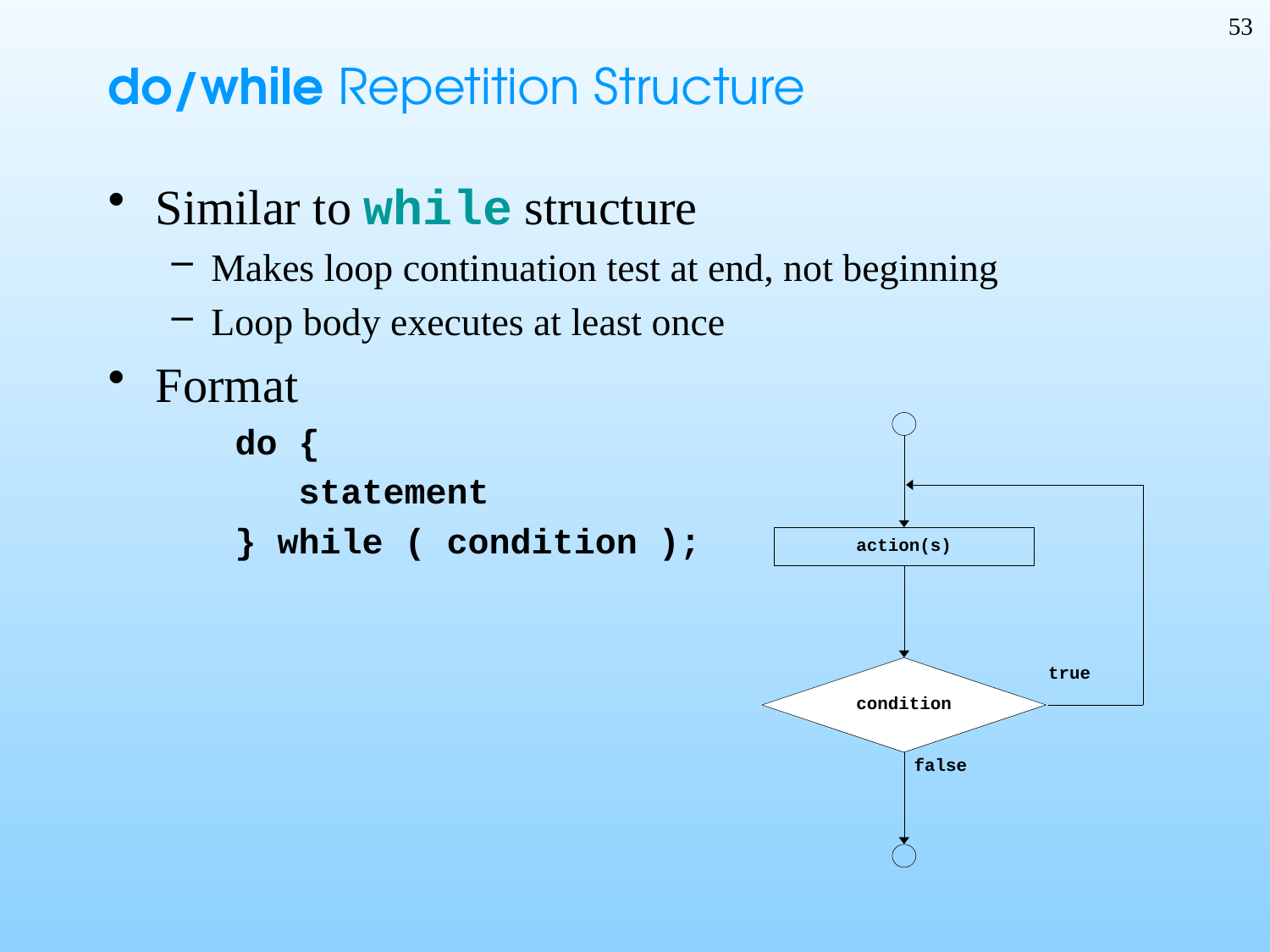

53
# do/while Repetition Structure
Similar to while structure
Makes loop continuation test at end, not beginning
Loop body executes at least once
Format
do {
   statement
} while ( condition );

action(s)

condition

true

false